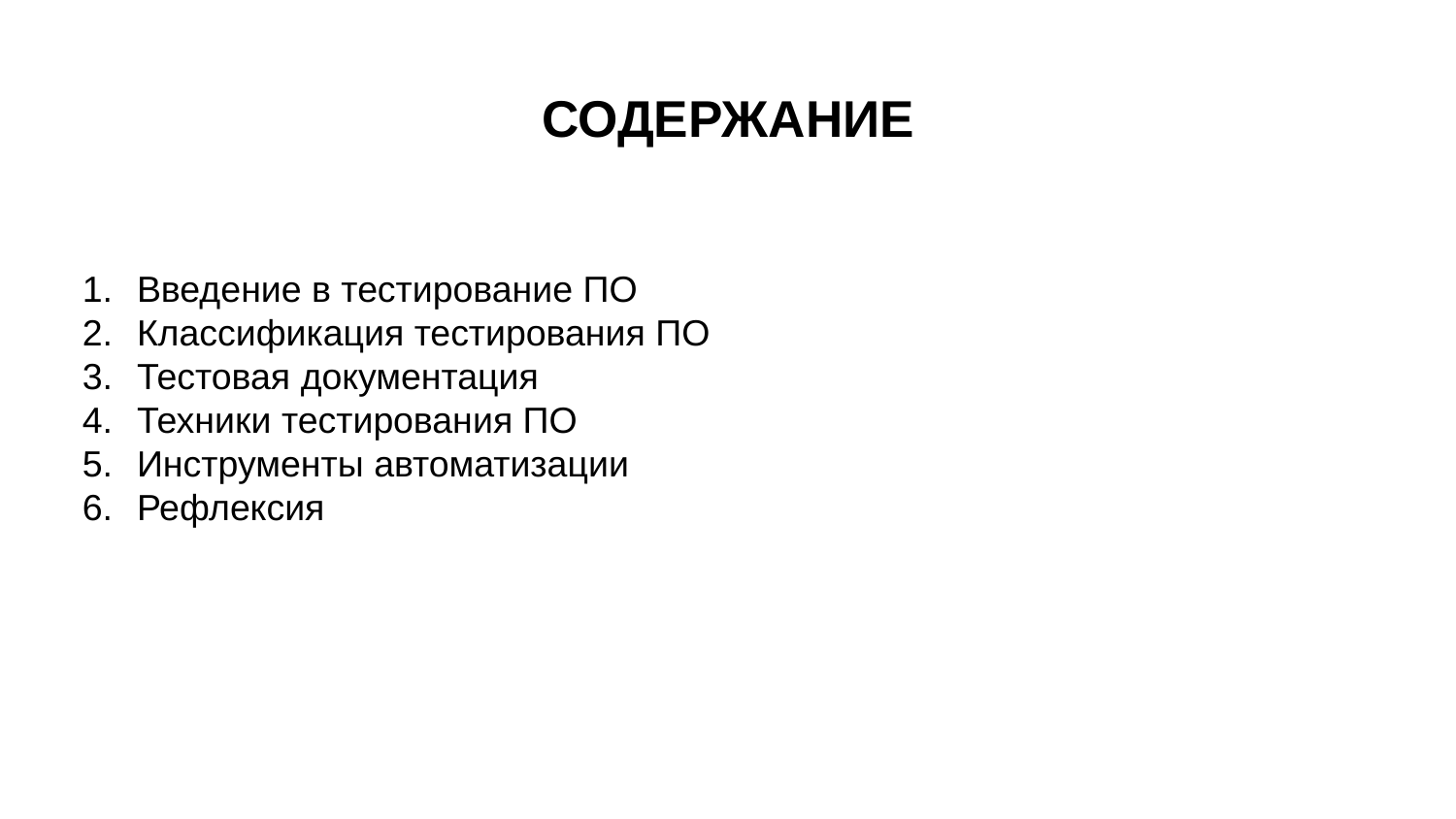

# СОДЕРЖАНИЕ

Введение в тестирование ПО
Классификация тестирования ПО
Тестовая документация
Техники тестирования ПО
Инструменты автоматизации
Рефлексия